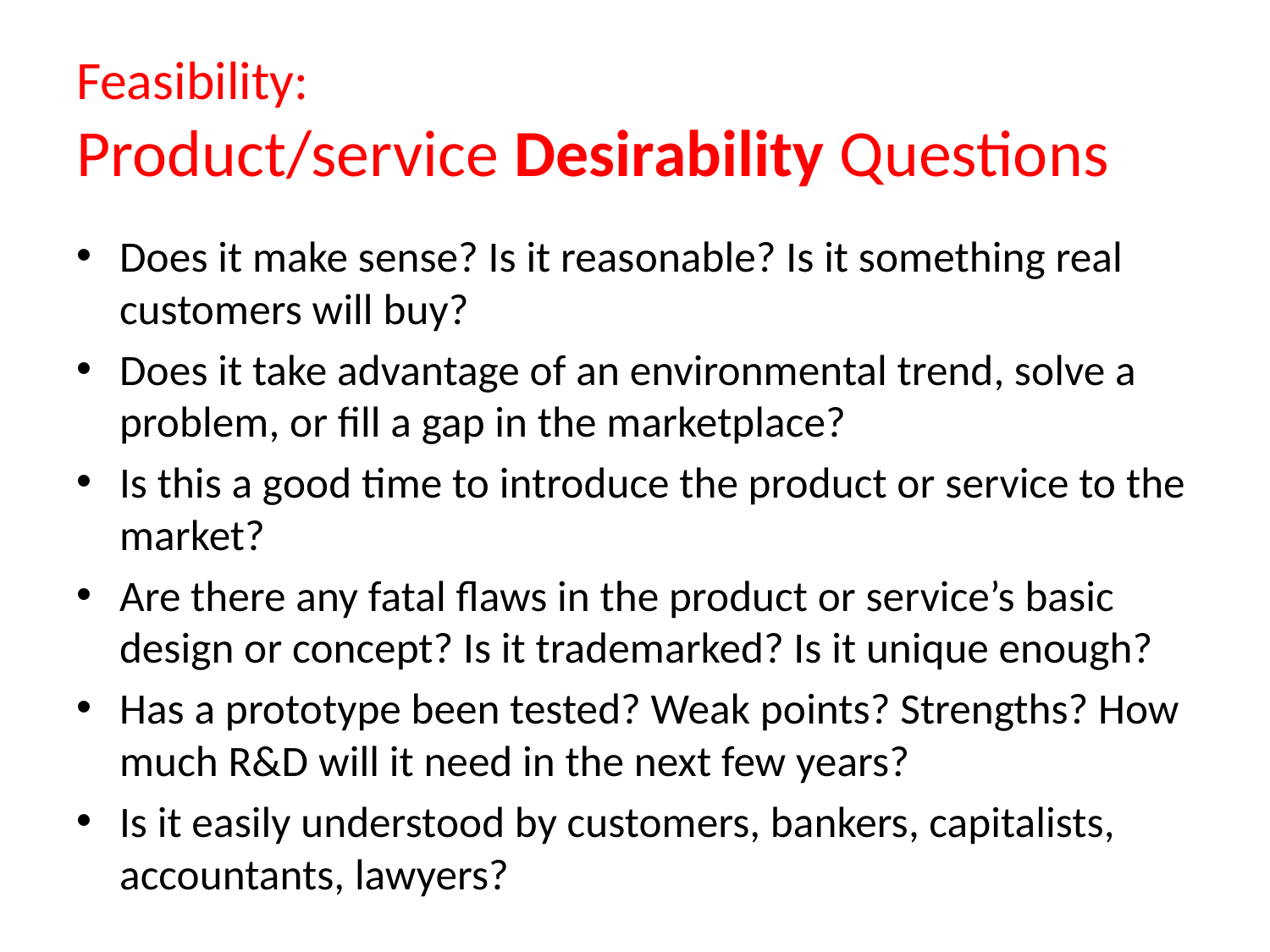

# Feasibility: Product/service Desirability Questions
Does it make sense? Is it reasonable? Is it something real customers will buy?
Does it take advantage of an environmental trend, solve a problem, or fill a gap in the marketplace?
Is this a good time to introduce the product or service to the market?
Are there any fatal flaws in the product or service’s basic design or concept? Is it trademarked? Is it unique enough?
Has a prototype been tested? Weak points? Strengths? How much R&D will it need in the next few years?
Is it easily understood by customers, bankers, capitalists, accountants, lawyers?